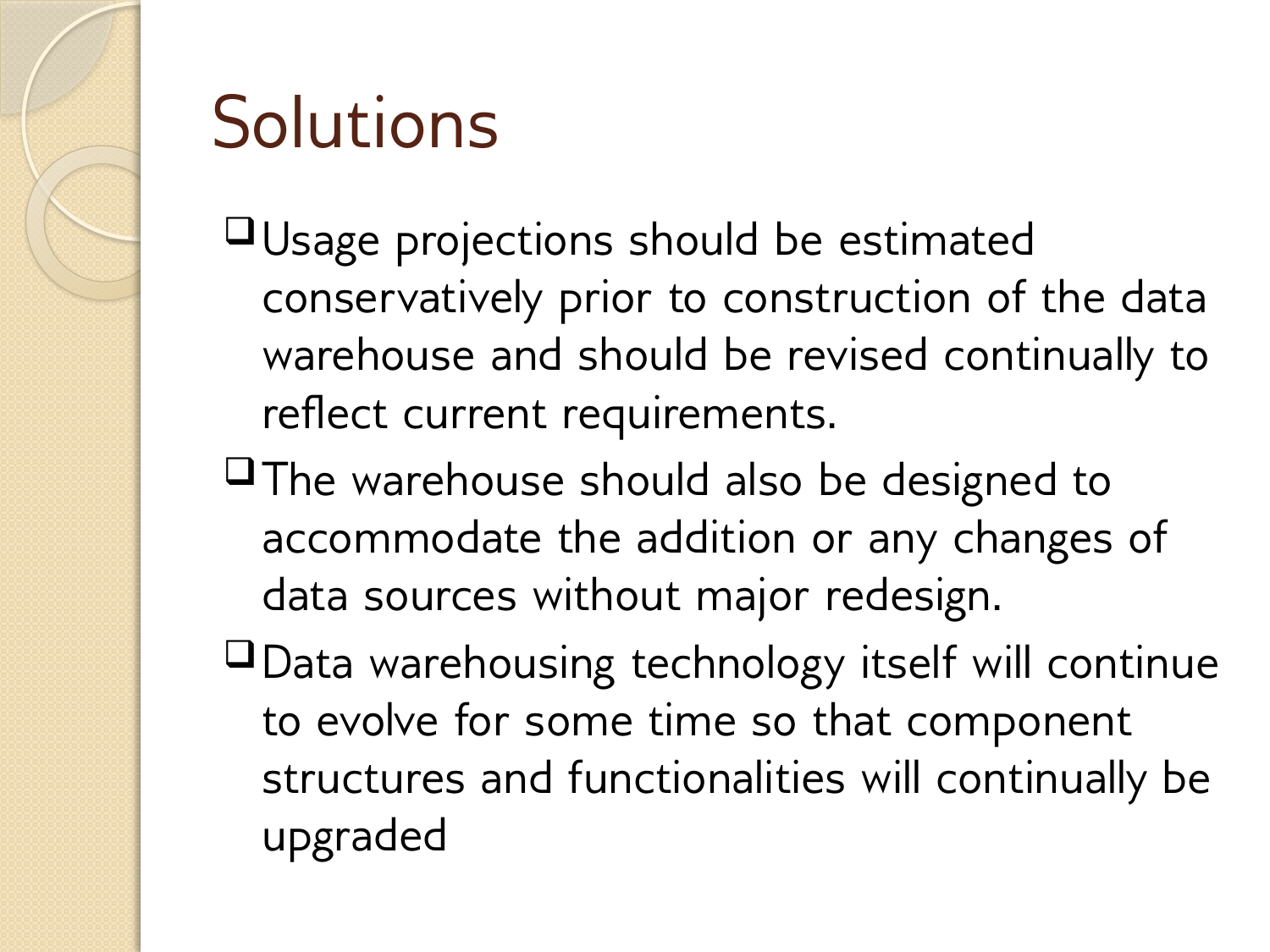

# Solutions
Usage projections should be estimated conservatively prior to construction of the data warehouse and should be revised continually to reflect current requirements.
The warehouse should also be designed to accommodate the addition or any changes of data sources without major redesign.
Data warehousing technology itself will continue to evolve for some time so that component structures and functionalities will continually be upgraded